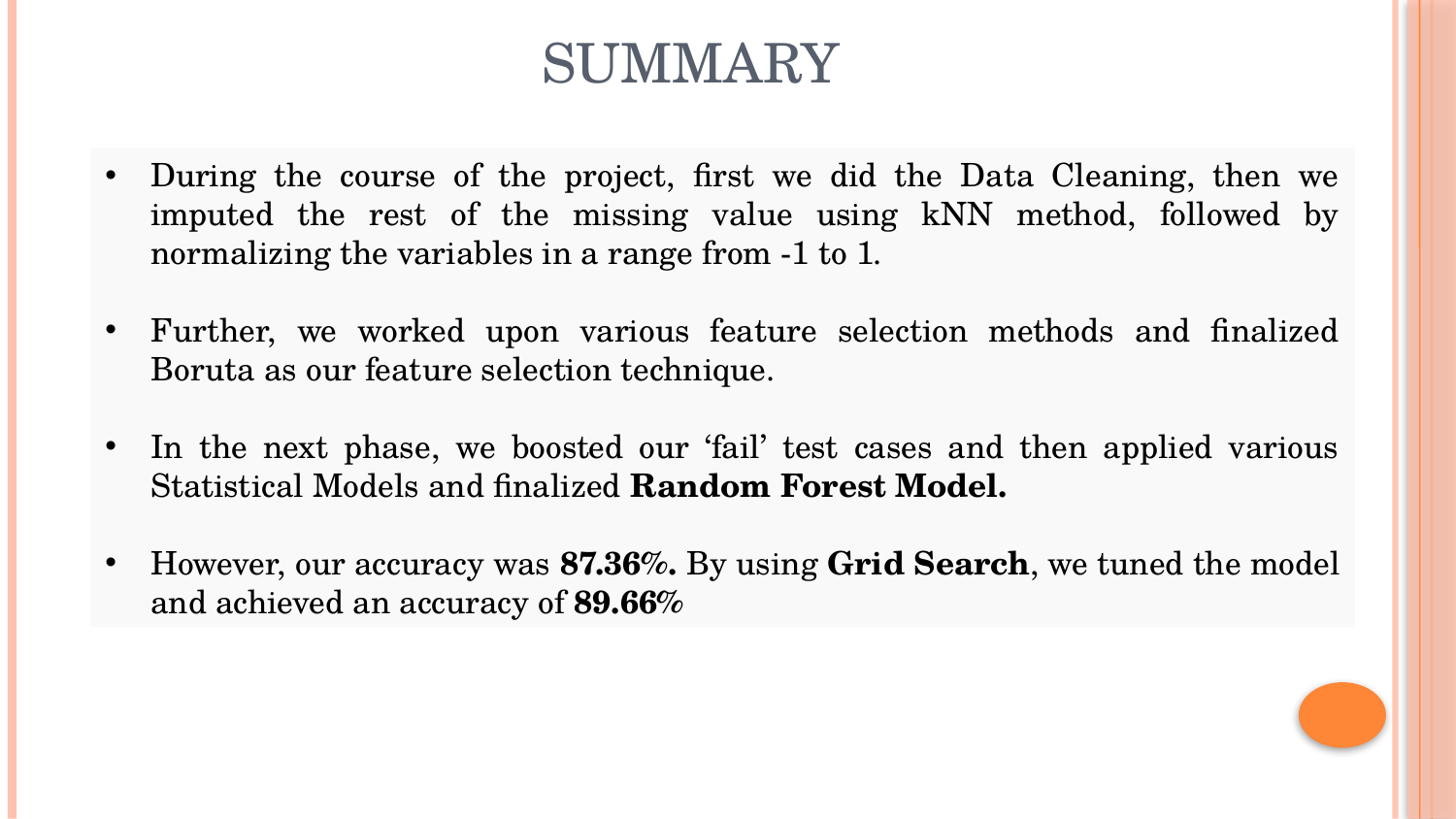

# Summary
During the course of the project, first we did the Data Cleaning, then we imputed the rest of the missing value using kNN method, followed by normalizing the variables in a range from -1 to 1.

Further, we worked upon various feature selection methods and finalized Boruta as our feature selection technique.

In the next phase, we boosted our ‘fail’ test cases and then applied various Statistical Models and finalized Random Forest Model.

However, our accuracy was 87.36%. By using Grid Search, we tuned the model and achieved an accuracy of 89.66%